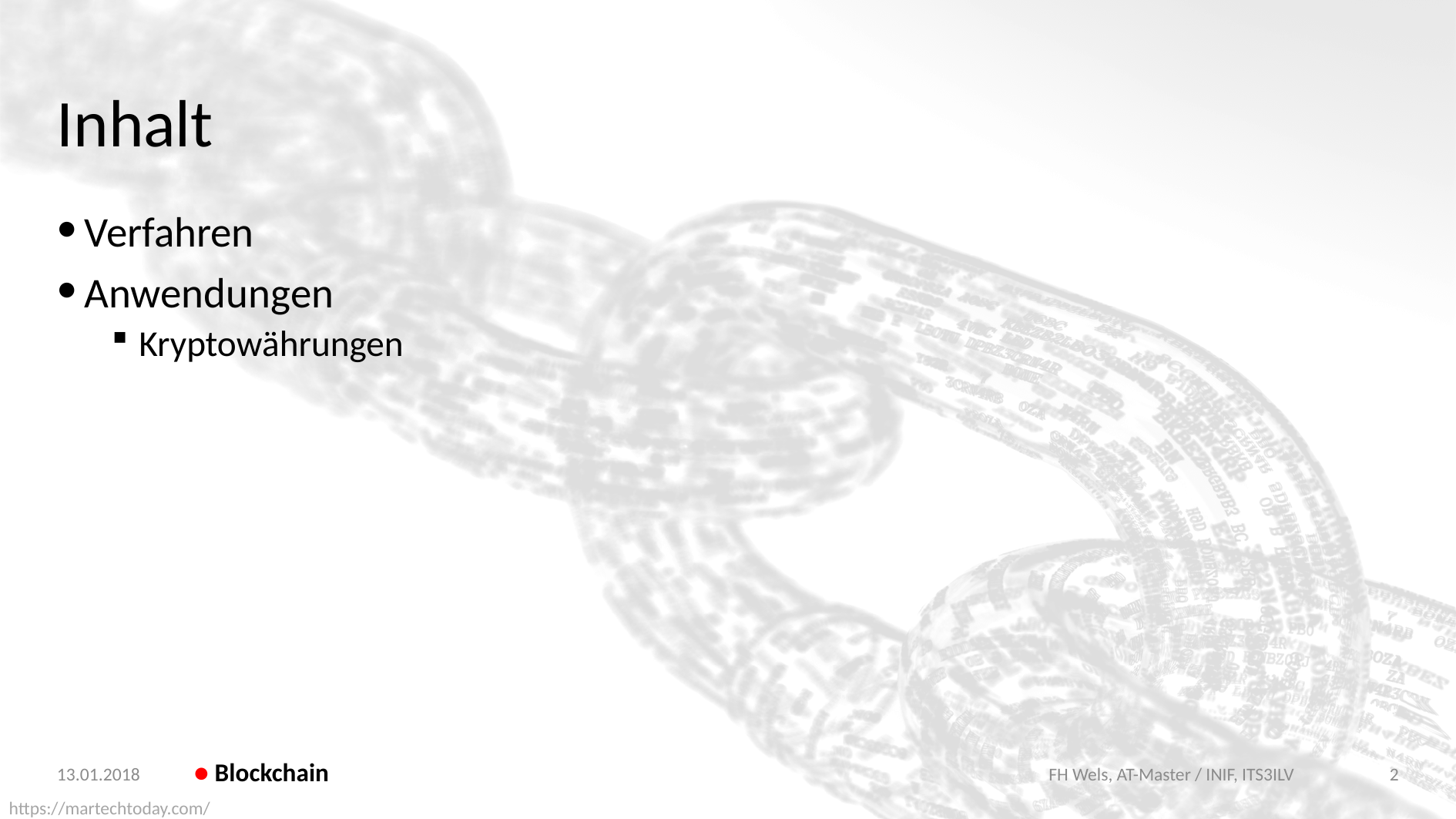

# Inhalt
Verfahren
Anwendungen
Kryptowährungen
13.01.2018
● Blockchain
FH Wels, AT-Master / INIF, ITS3ILV
2